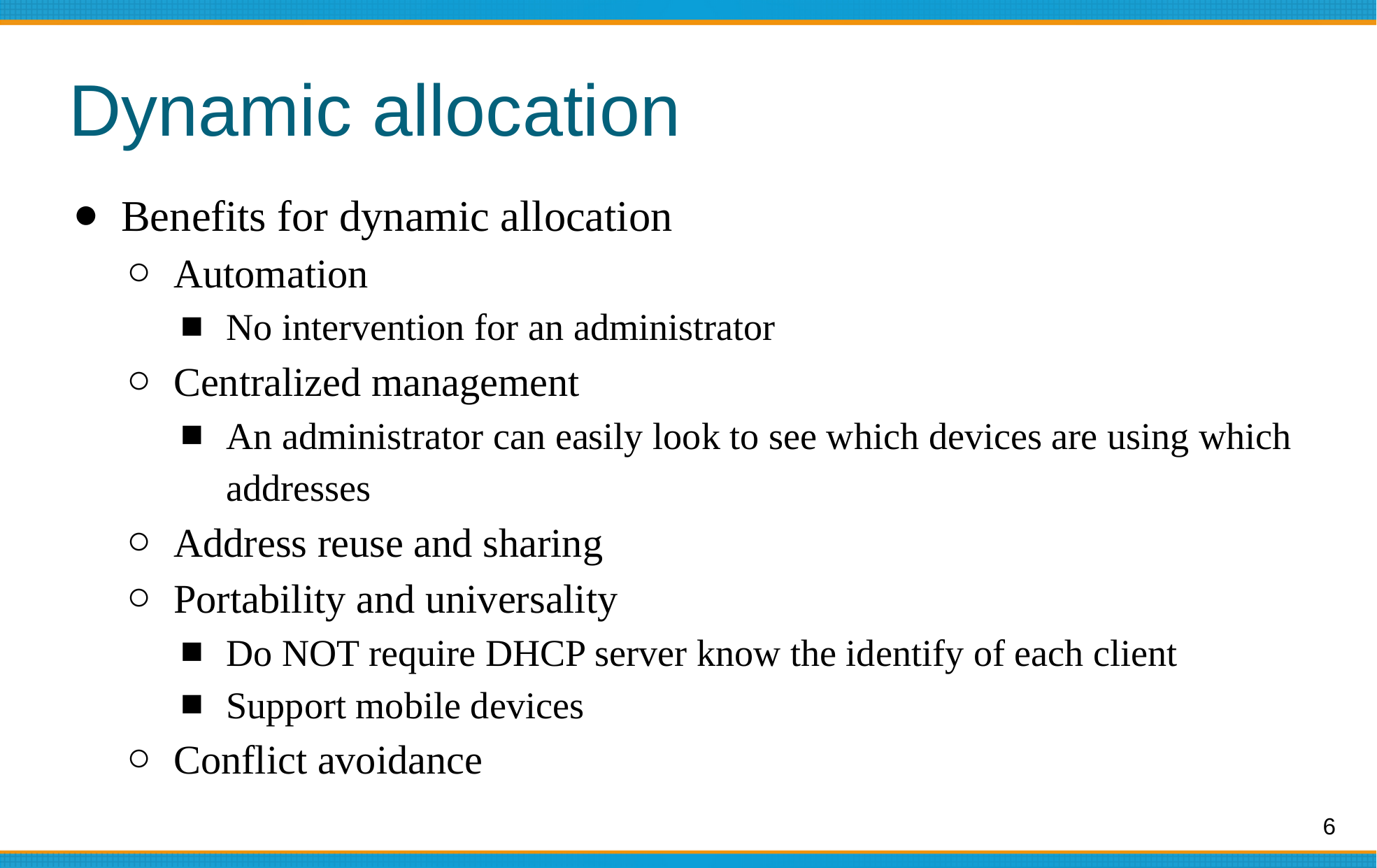

# Dynamic allocation
Benefits for dynamic allocation
Automation
No intervention for an administrator
Centralized management
An administrator can easily look to see which devices are using which addresses
Address reuse and sharing
Portability and universality
Do NOT require DHCP server know the identify of each client
Support mobile devices
Conflict avoidance
6